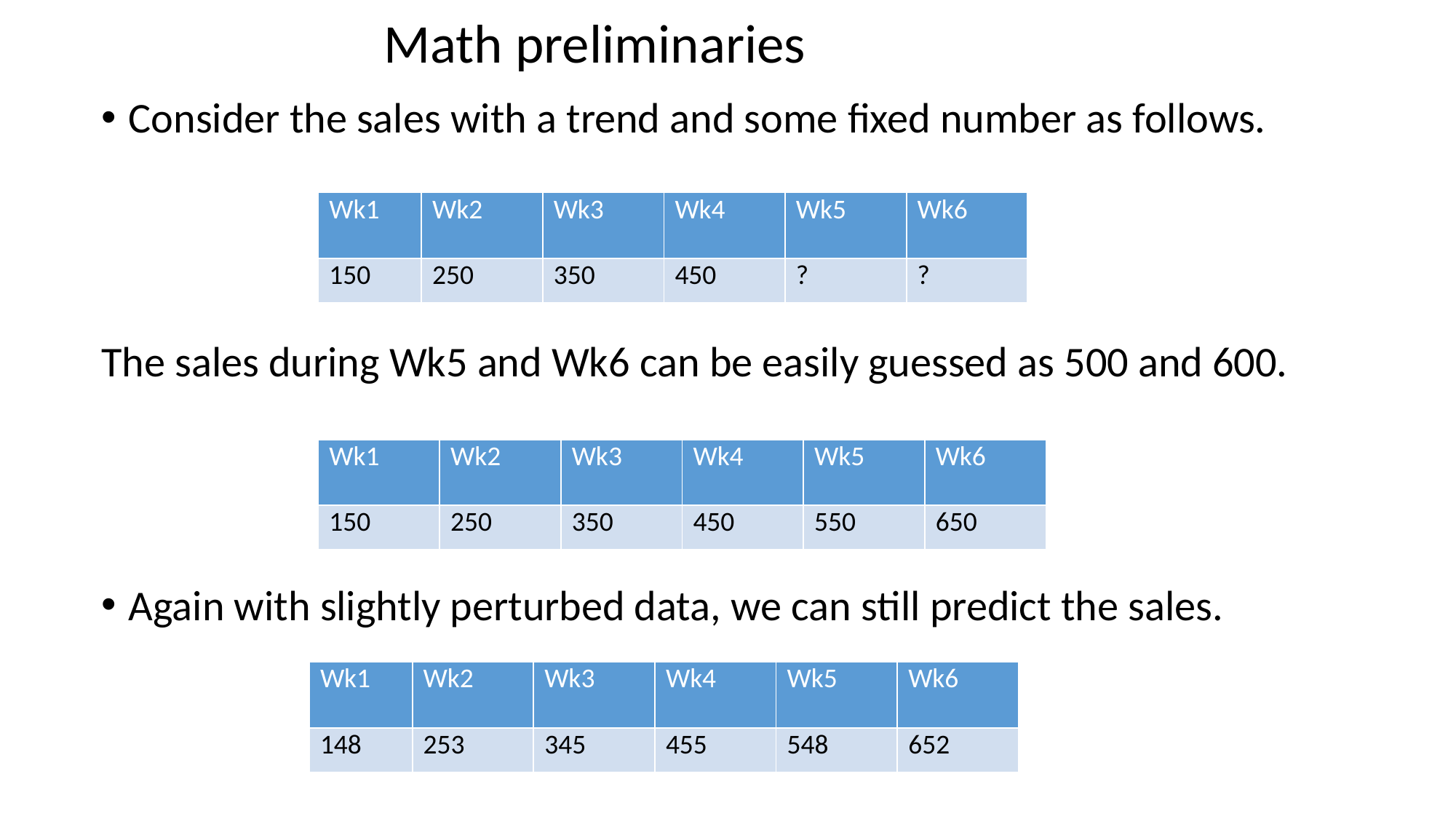

# Math preliminaries
Consider the sales with a trend and some fixed number as follows.

The sales during Wk5 and Wk6 can be easily guessed as 500 and 600.

Again with slightly perturbed data, we can still predict the sales.
| Wk1 | Wk2 | Wk3 | Wk4 | Wk5 | Wk6 |
| --- | --- | --- | --- | --- | --- |
| 150 | 250 | 350 | 450 | ? | ? |
| Wk1 | Wk2 | Wk3 | Wk4 | Wk5 | Wk6 |
| --- | --- | --- | --- | --- | --- |
| 150 | 250 | 350 | 450 | 550 | 650 |
| Wk1 | Wk2 | Wk3 | Wk4 | Wk5 | Wk6 |
| --- | --- | --- | --- | --- | --- |
| 148 | 253 | 345 | 455 | 548 | 652 |